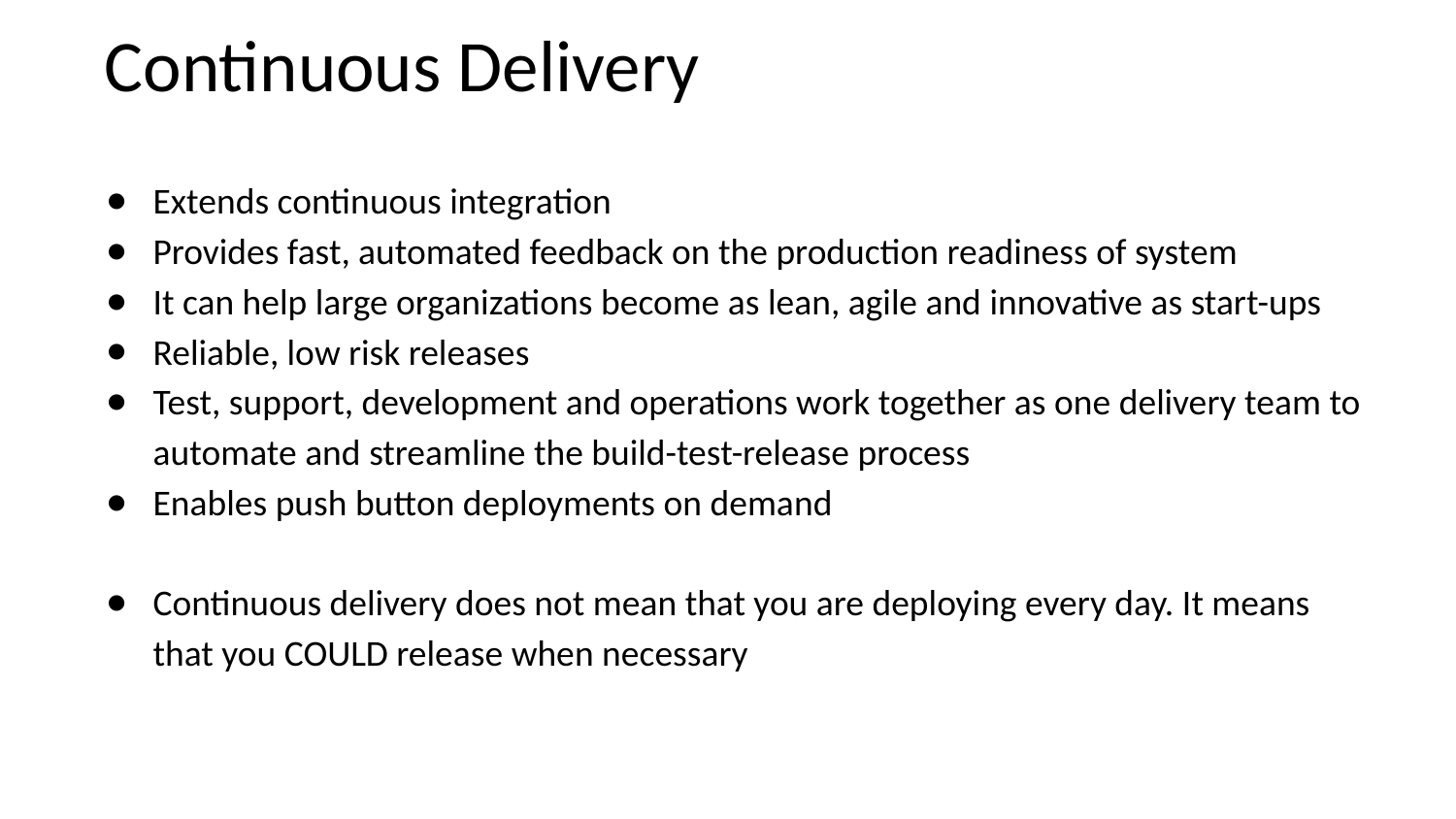

# Continuous Delivery
Extends continuous integration
Provides fast, automated feedback on the production readiness of system
It can help large organizations become as lean, agile and innovative as start-ups
Reliable, low risk releases
Test, support, development and operations work together as one delivery team to automate and streamline the build-test-release process
Enables push button deployments on demand

Continuous delivery does not mean that you are deploying every day. It means that you COULD release when necessary